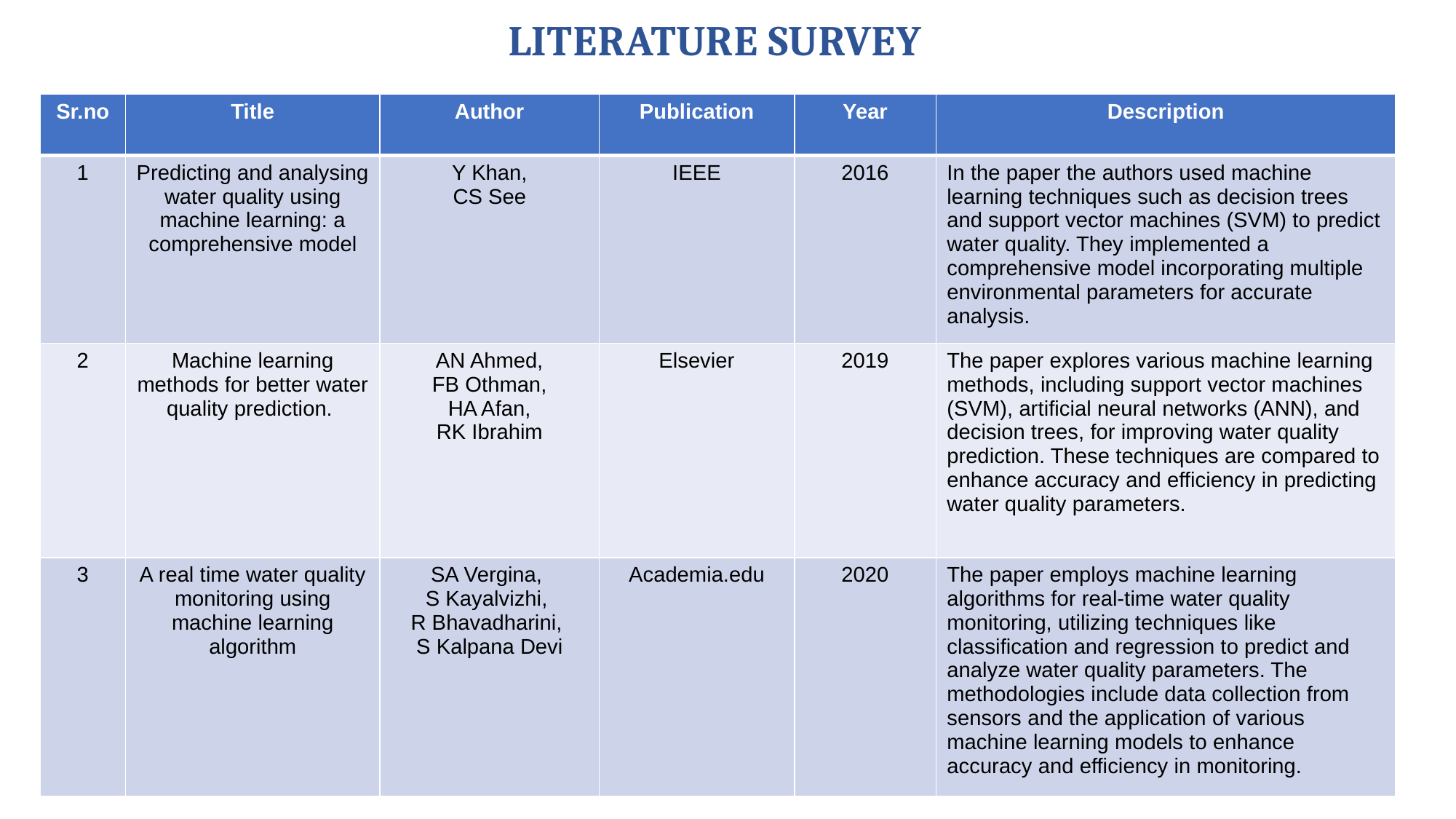

LITERATURE SURVEY

| Sr.no | Title | Author | Publication | Year | Description |
| --- | --- | --- | --- | --- | --- |
| 1 | Predicting and analysing water quality using machine learning: a comprehensive model | Y Khan, CS See | IEEE | 2016 | In the paper the authors used machine learning techniques such as decision trees and support vector machines (SVM) to predict water quality. They implemented a comprehensive model incorporating multiple environmental parameters for accurate analysis. |
| 2 | Machine learning methods for better water quality prediction. | AN Ahmed, FB Othman, HA Afan, RK Ibrahim | Elsevier | 2019 | The paper explores various machine learning methods, including support vector machines (SVM), artificial neural networks (ANN), and decision trees, for improving water quality prediction. These techniques are compared to enhance accuracy and efficiency in predicting water quality parameters. |
| 3 | A real time water quality monitoring using machine learning algorithm | SA Vergina, S Kayalvizhi,  R Bhavadharini,  S Kalpana Devi | Academia.edu | 2020 | The paper employs machine learning algorithms for real-time water quality monitoring, utilizing techniques like classification and regression to predict and analyze water quality parameters. The methodologies include data collection from sensors and the application of various machine learning models to enhance accuracy and efficiency in monitoring. |